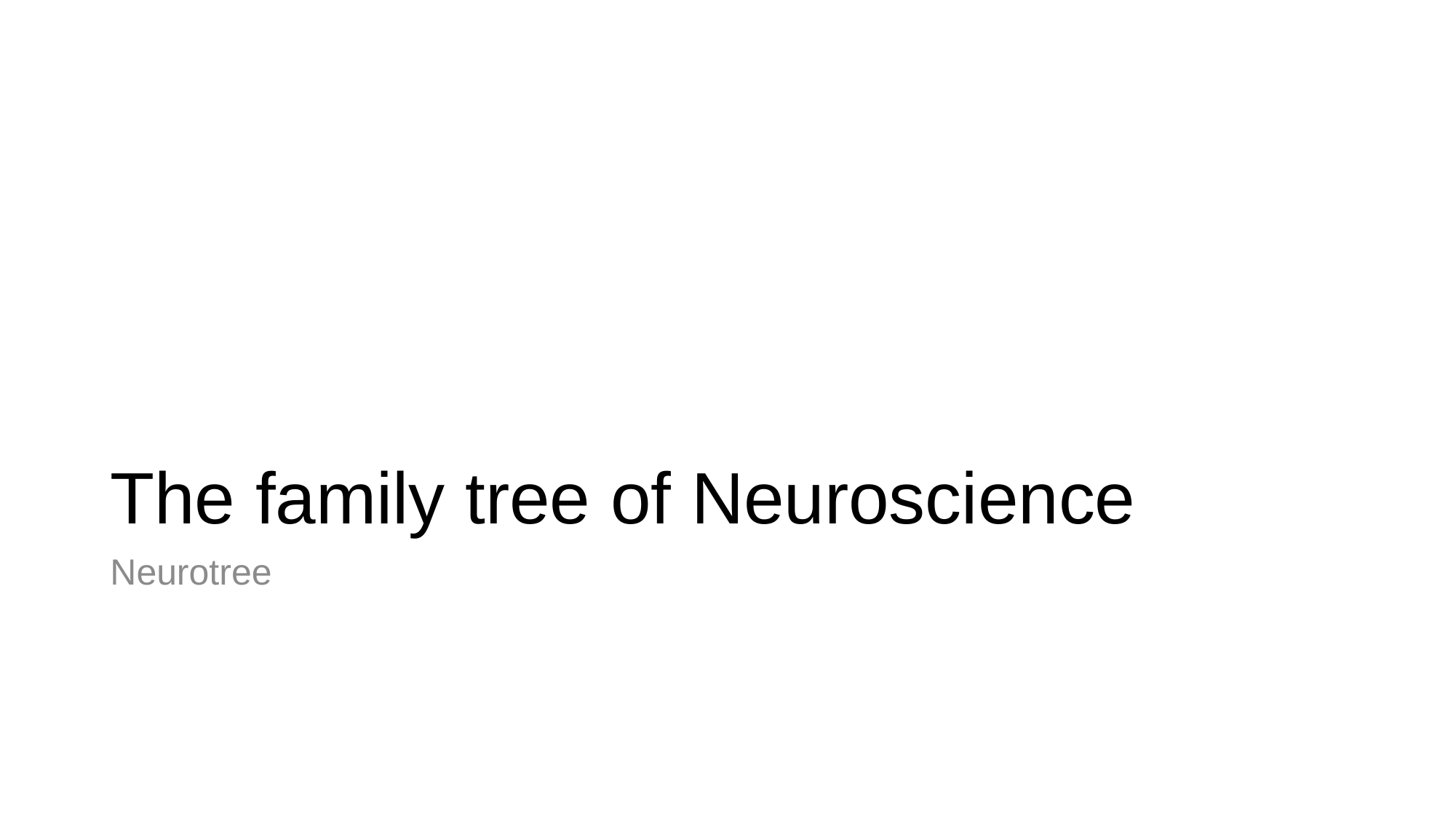

# The family tree of Neuroscience
Neurotree